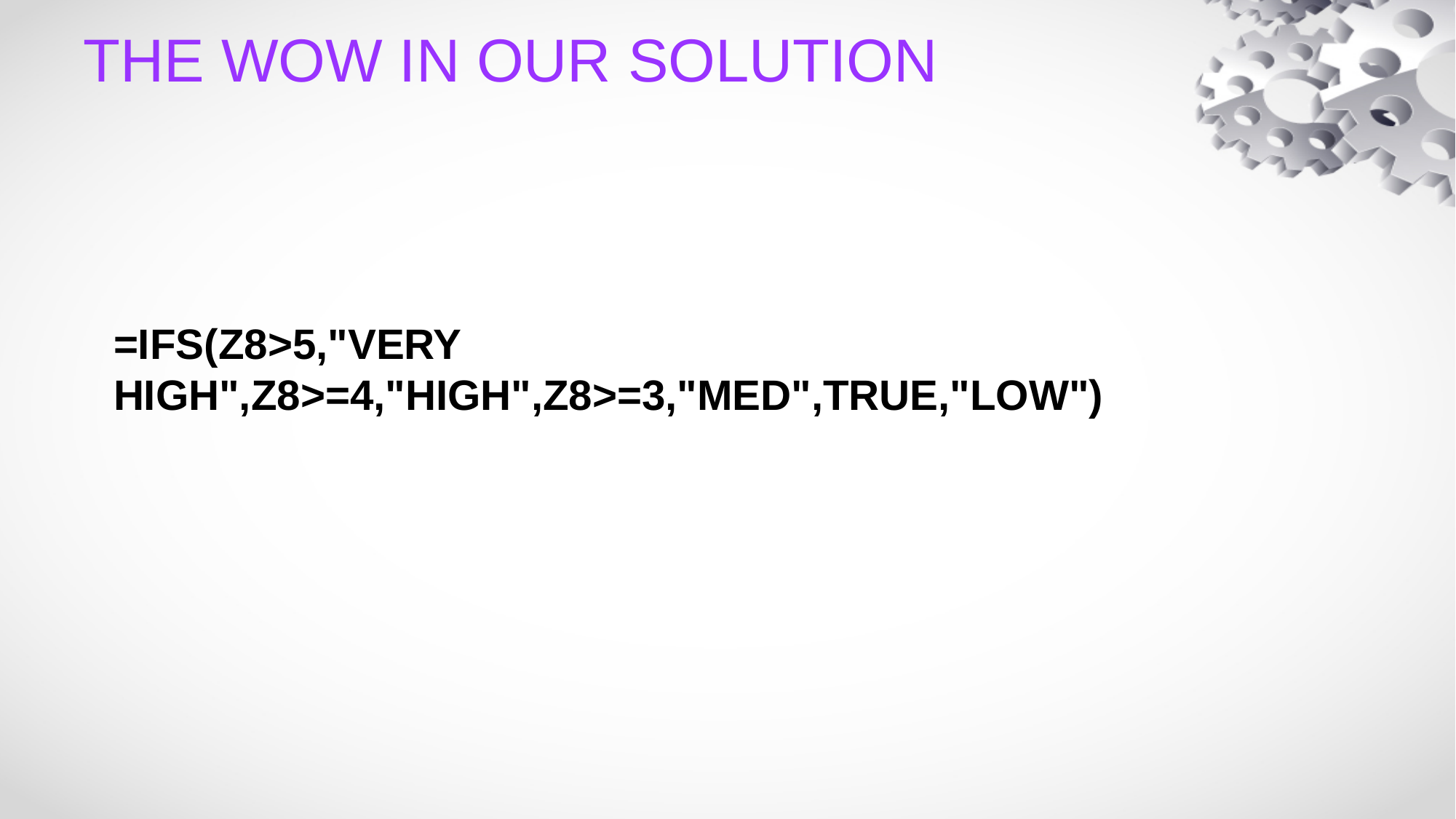

# THE WOW IN OUR SOLUTION
=IFS(Z8>5,"VERY HIGH",Z8>=4,"HIGH",Z8>=3,"MED",TRUE,"LOW")